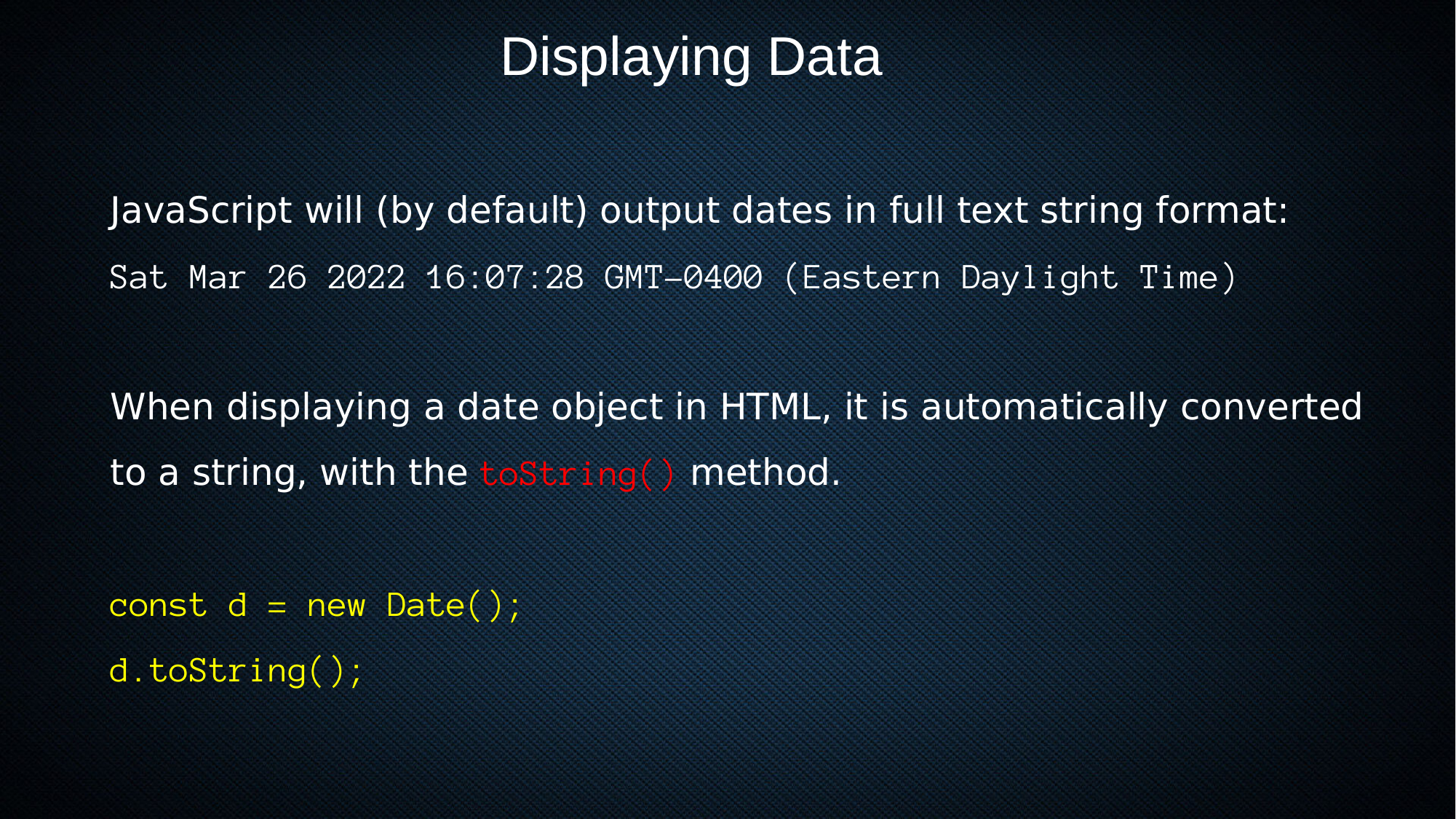

Displaying Data
JavaScript will (by default) output dates in full text string format:
Sat Mar 26 2022 16:07:28 GMT-0400 (Eastern Daylight Time)

When displaying a date object in HTML, it is automatically converted to a string, with the toString() method.

const d = new Date();
d.toString();